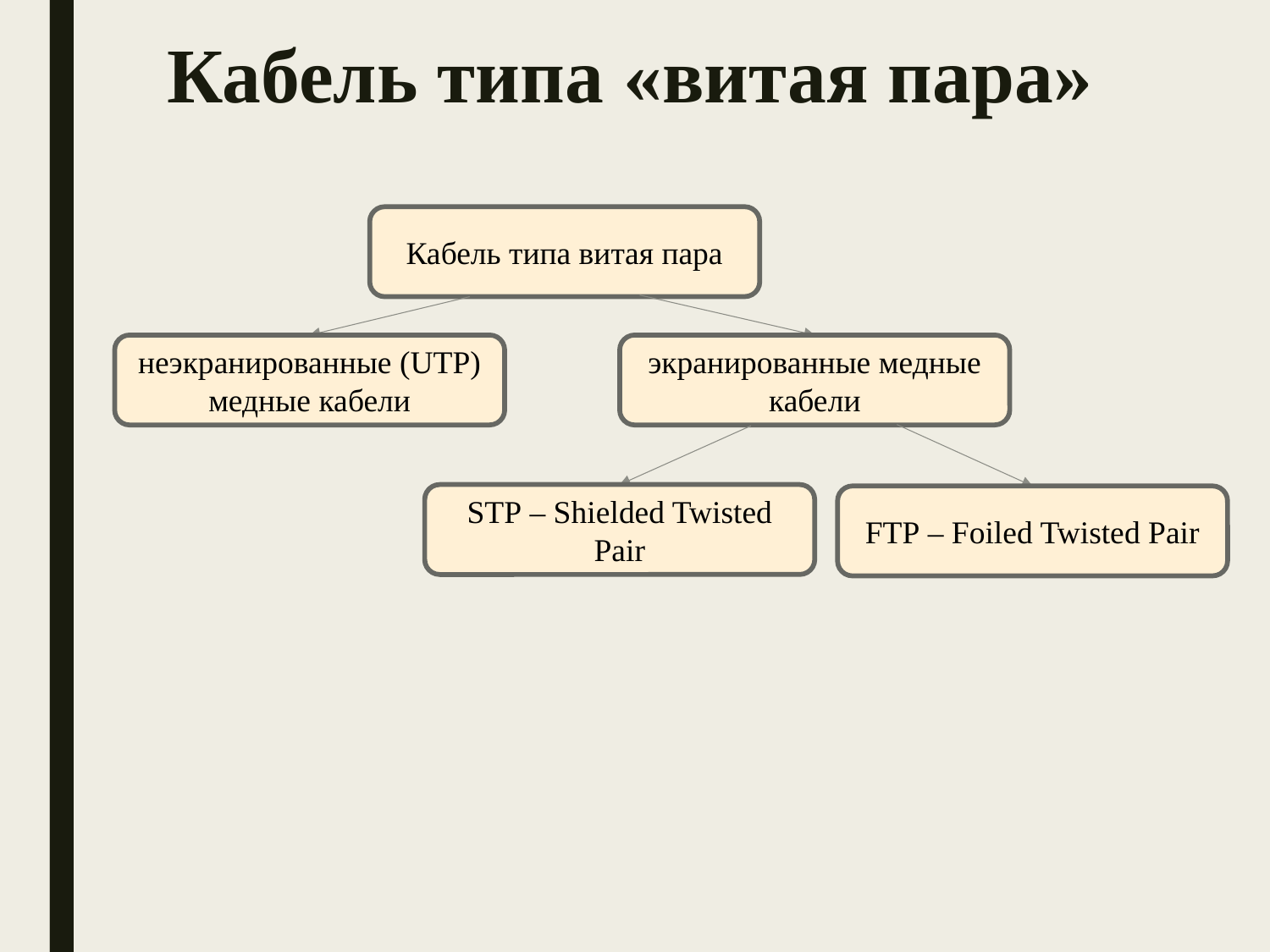

Кабель типа «витая пара»
Кабель типа витая пара
неэкранированные (UTP)
медные кабели
экранированные медные кабели
STP – Shielded Twisted Pair
FTP – Foiled Twisted Pair